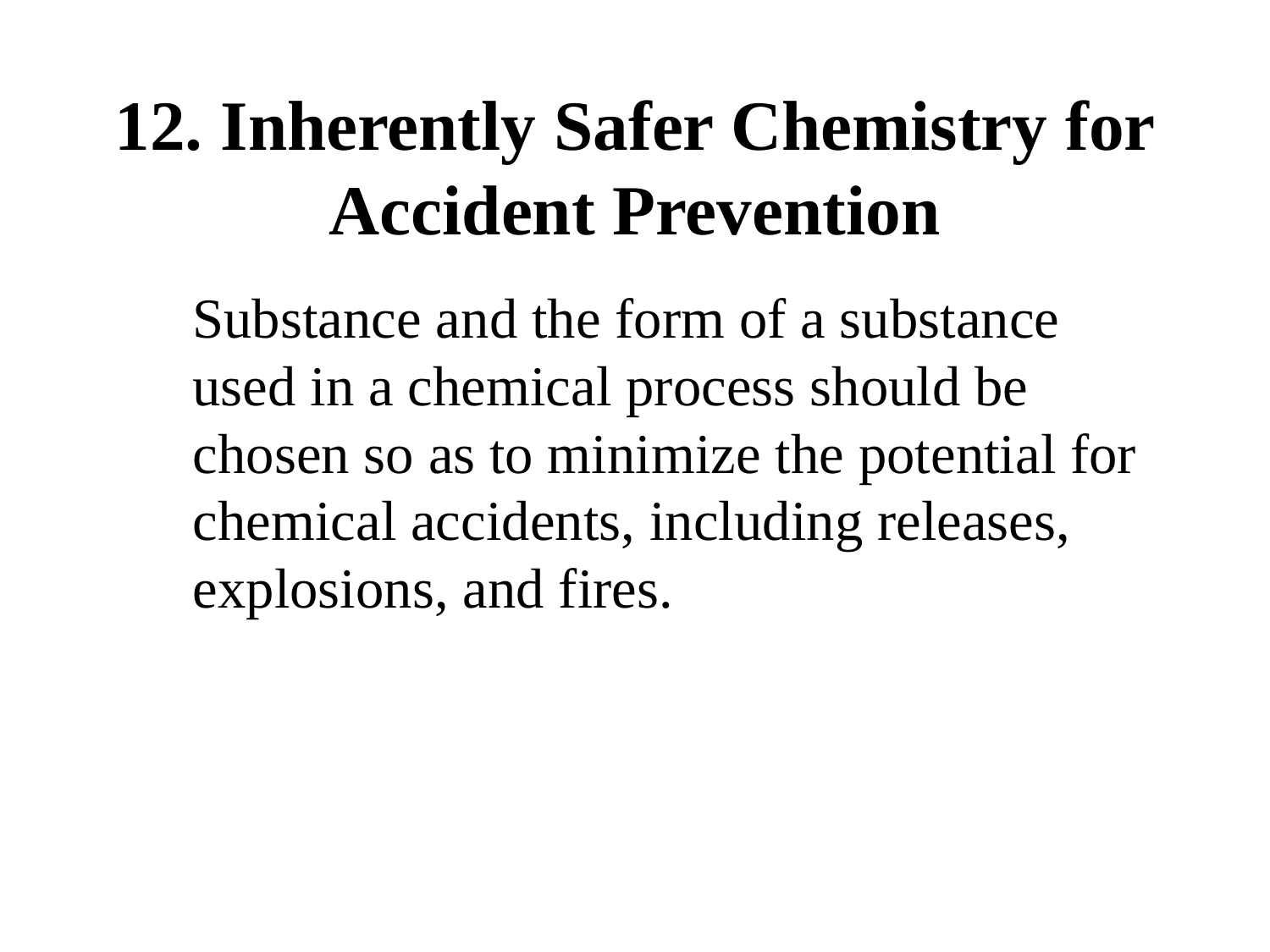

# 12. Inherently Safer Chemistry for Accident Prevention
	Substance and the form of a substance used in a chemical process should be chosen so as to minimize the potential for chemical accidents, including releases, explosions, and fires.